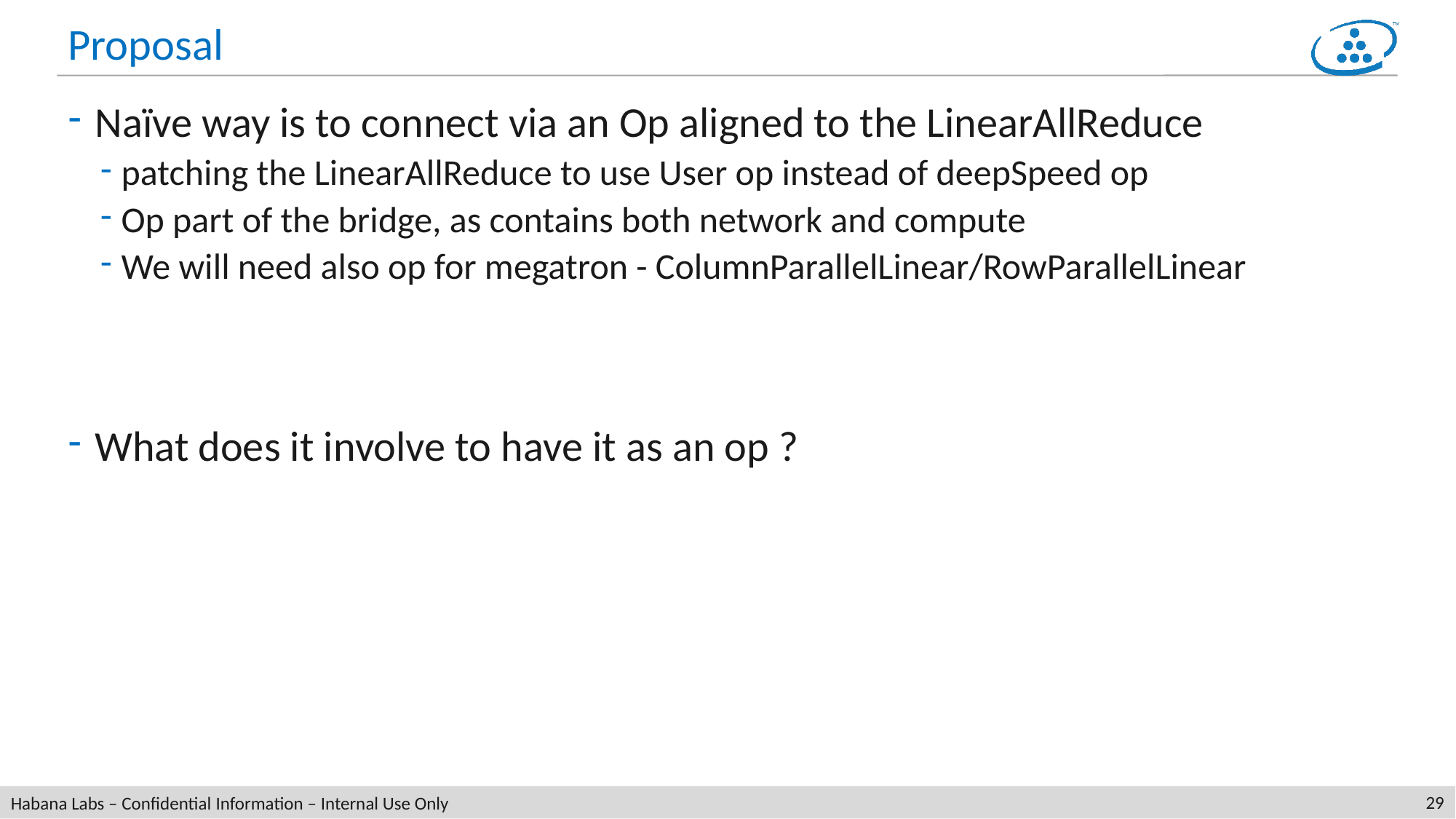

# Proposal
Naïve way is to connect via an Op aligned to the LinearAllReduce
patching the LinearAllReduce to use User op instead of deepSpeed op
Op part of the bridge, as contains both network and compute
We will need also op for megatron - ColumnParallelLinear/RowParallelLinear

What does it involve to have it as an op ?